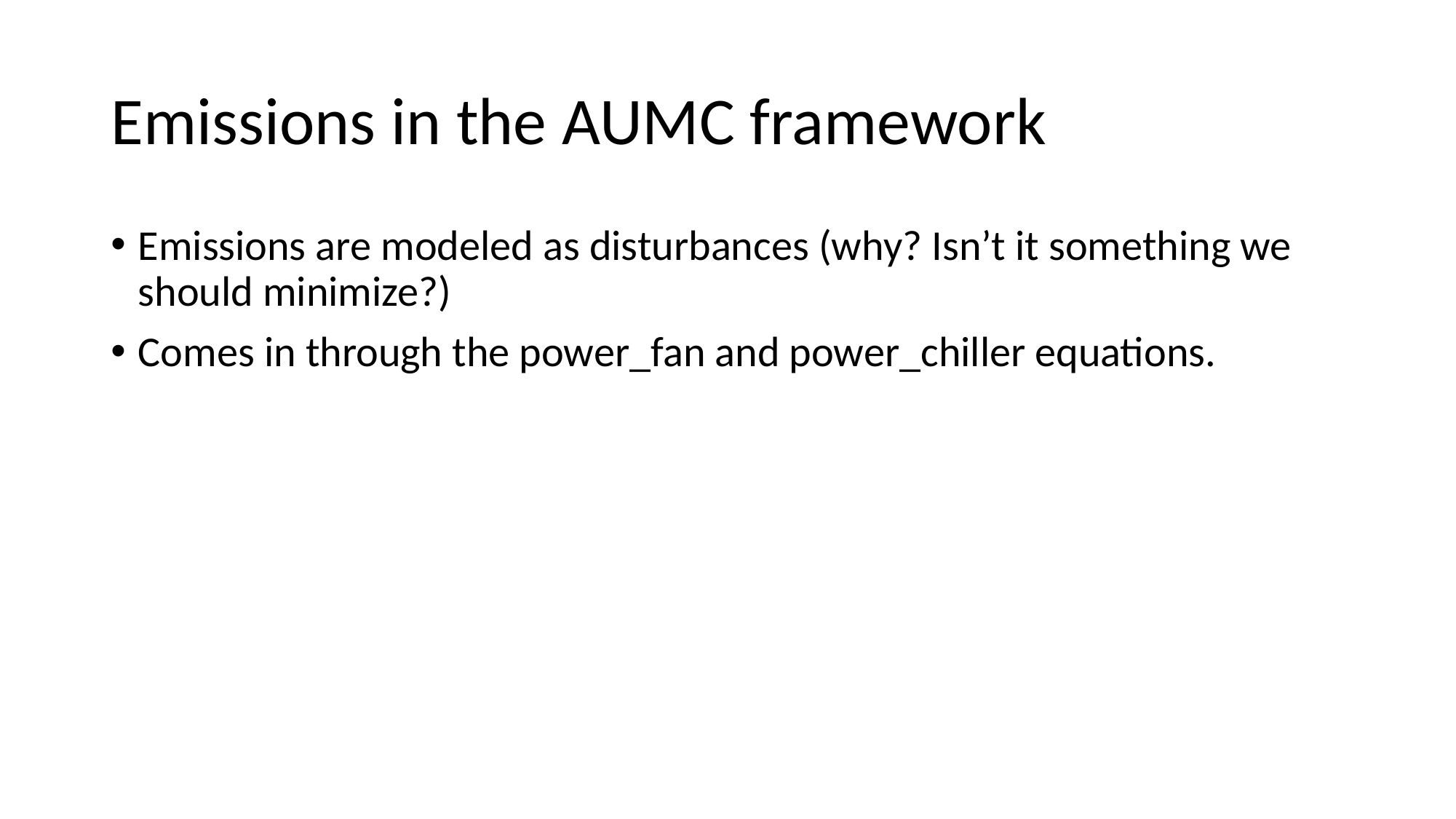

# Emissions in the AUMC framework
Emissions are modeled as disturbances (why? Isn’t it something we should minimize?)
Comes in through the power_fan and power_chiller equations.